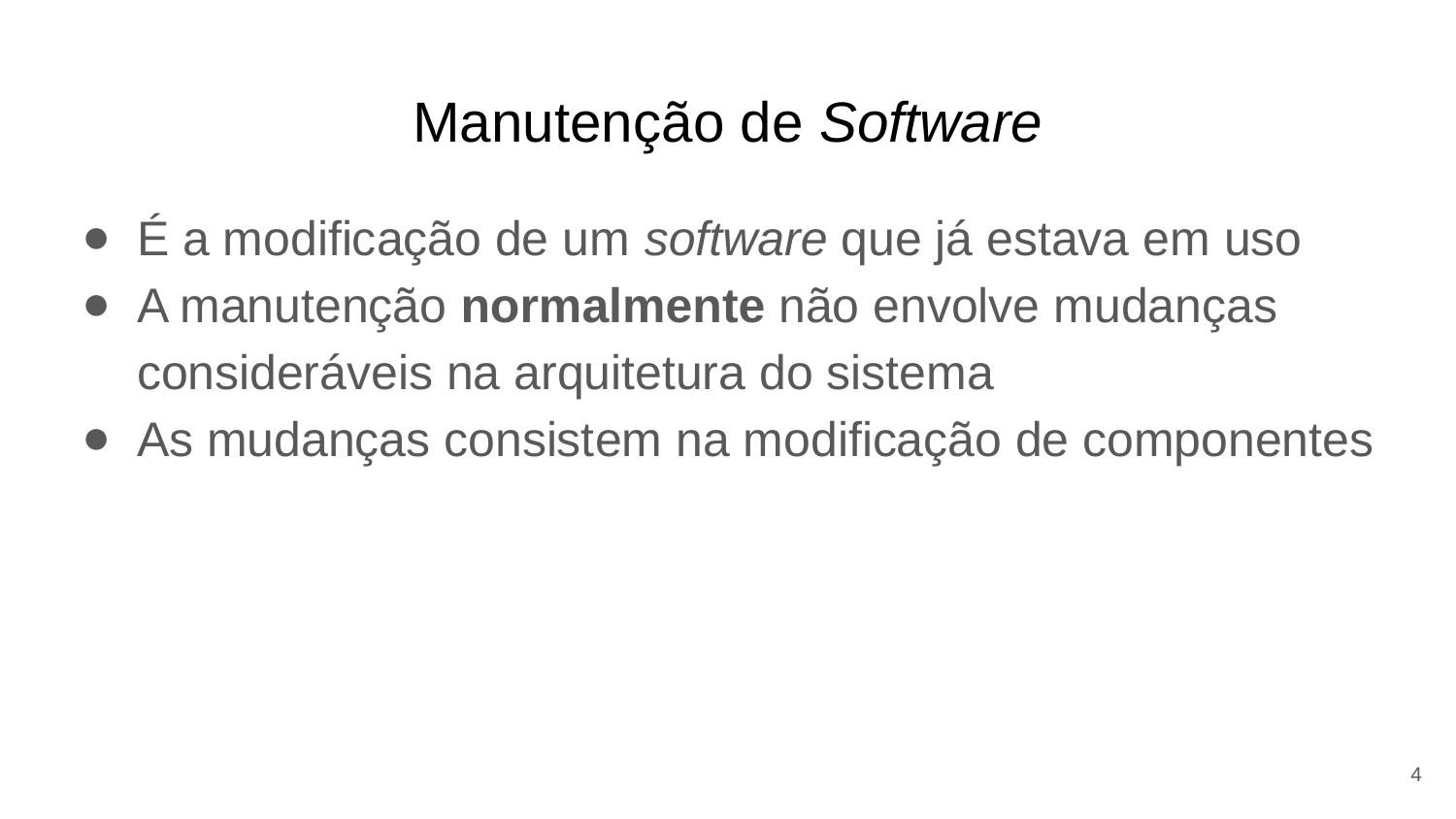

# Manutenção de Software
É a modificação de um software que já estava em uso
A manutenção normalmente não envolve mudanças consideráveis na arquitetura do sistema
As mudanças consistem na modificação de componentes
4